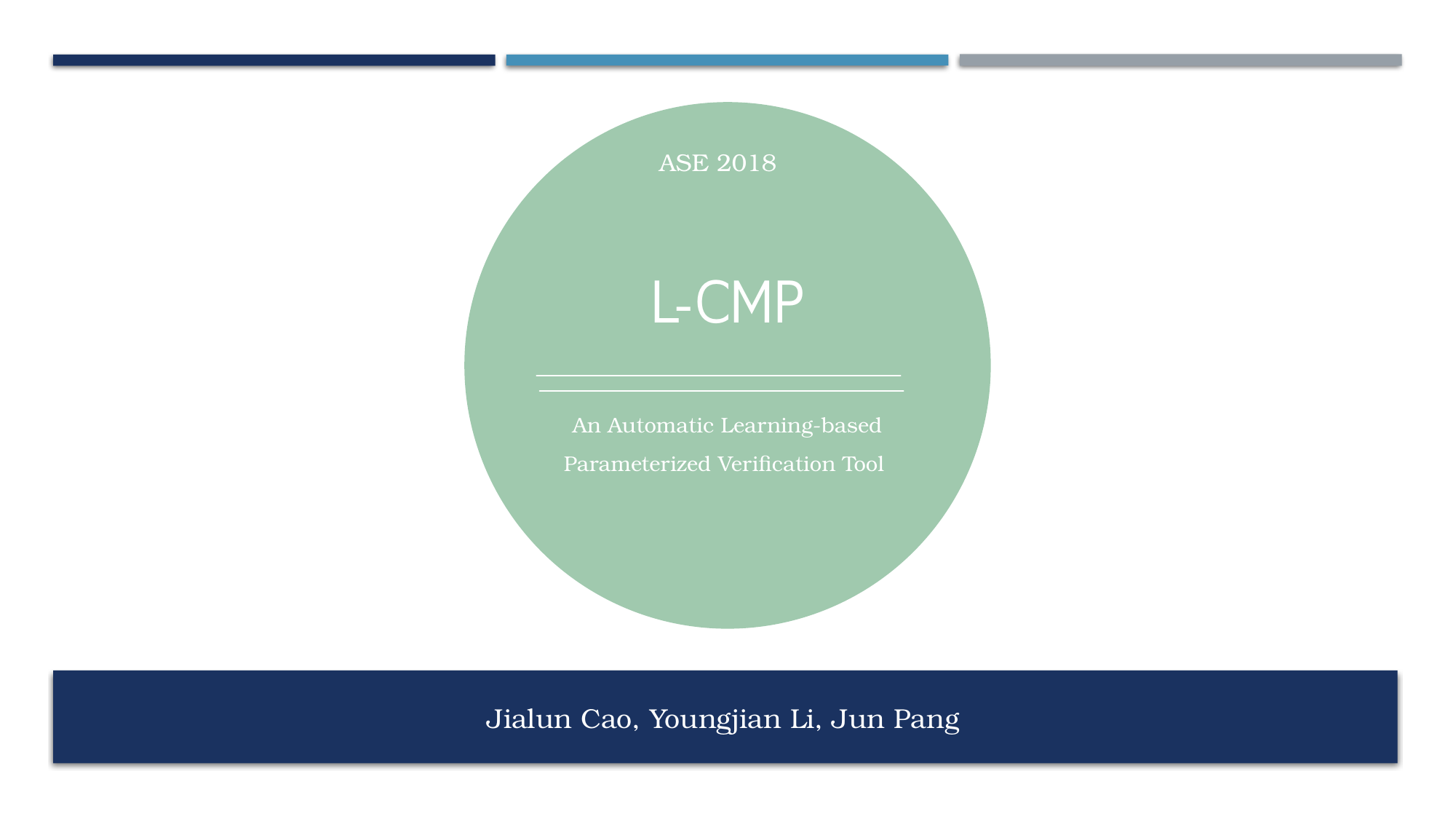

ASE 2018
L-CMP
An Automatic Learning-based Parameterized Verification Tool
Jialun Cao, Youngjian Li, Jun Pang